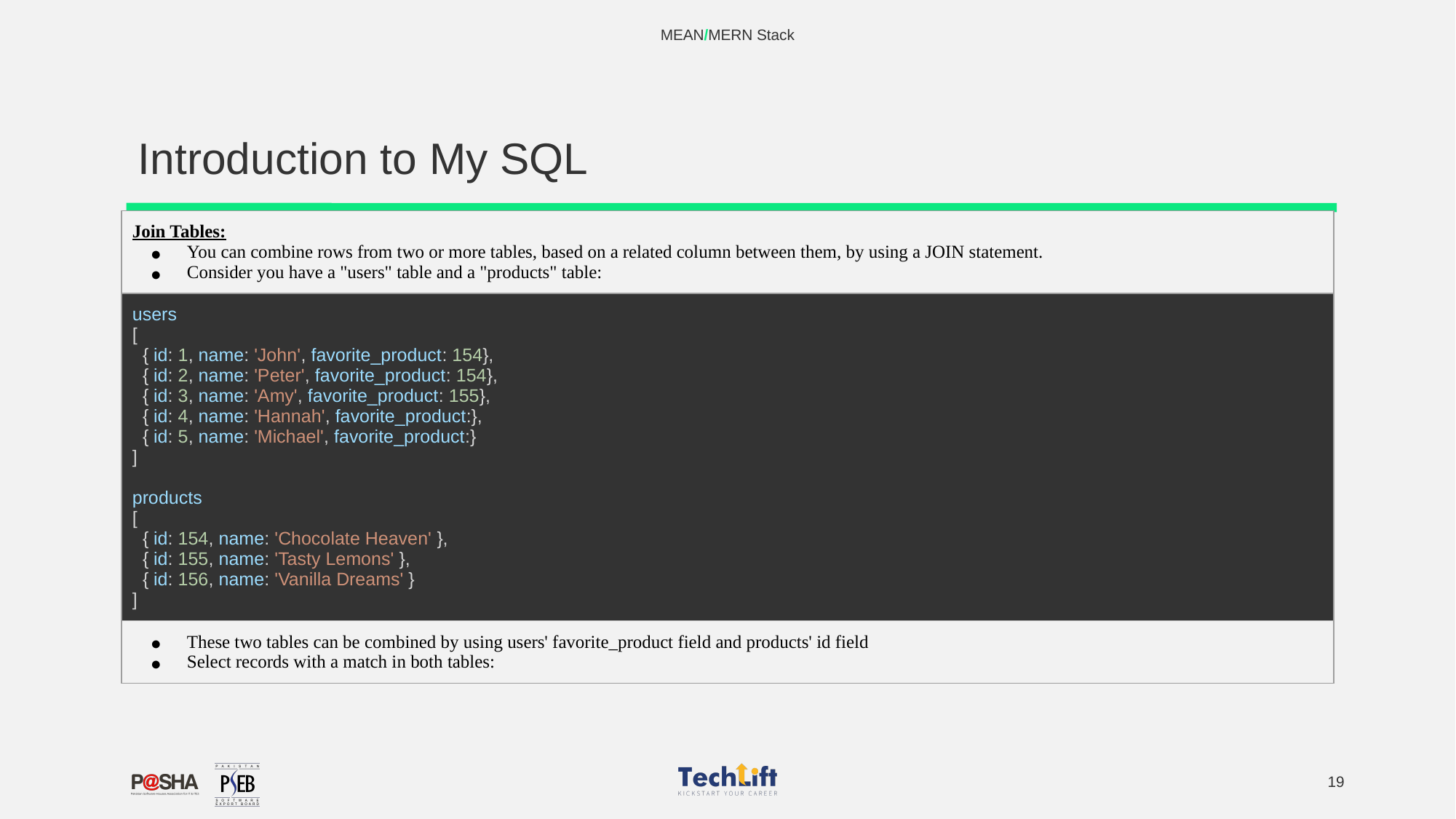

MEAN/MERN Stack
# Introduction to My SQL
| Join Tables: You can combine rows from two or more tables, based on a related column between them, by using a JOIN statement. Consider you have a "users" table and a "products" table: |
| --- |
| users [ { id: 1, name: 'John', favorite\_product: 154}, { id: 2, name: 'Peter', favorite\_product: 154}, { id: 3, name: 'Amy', favorite\_product: 155}, { id: 4, name: 'Hannah', favorite\_product:}, { id: 5, name: 'Michael', favorite\_product:} ] products [ { id: 154, name: 'Chocolate Heaven' }, { id: 155, name: 'Tasty Lemons' }, { id: 156, name: 'Vanilla Dreams' } ] |
| These two tables can be combined by using users' favorite\_product field and products' id field Select records with a match in both tables: |
19